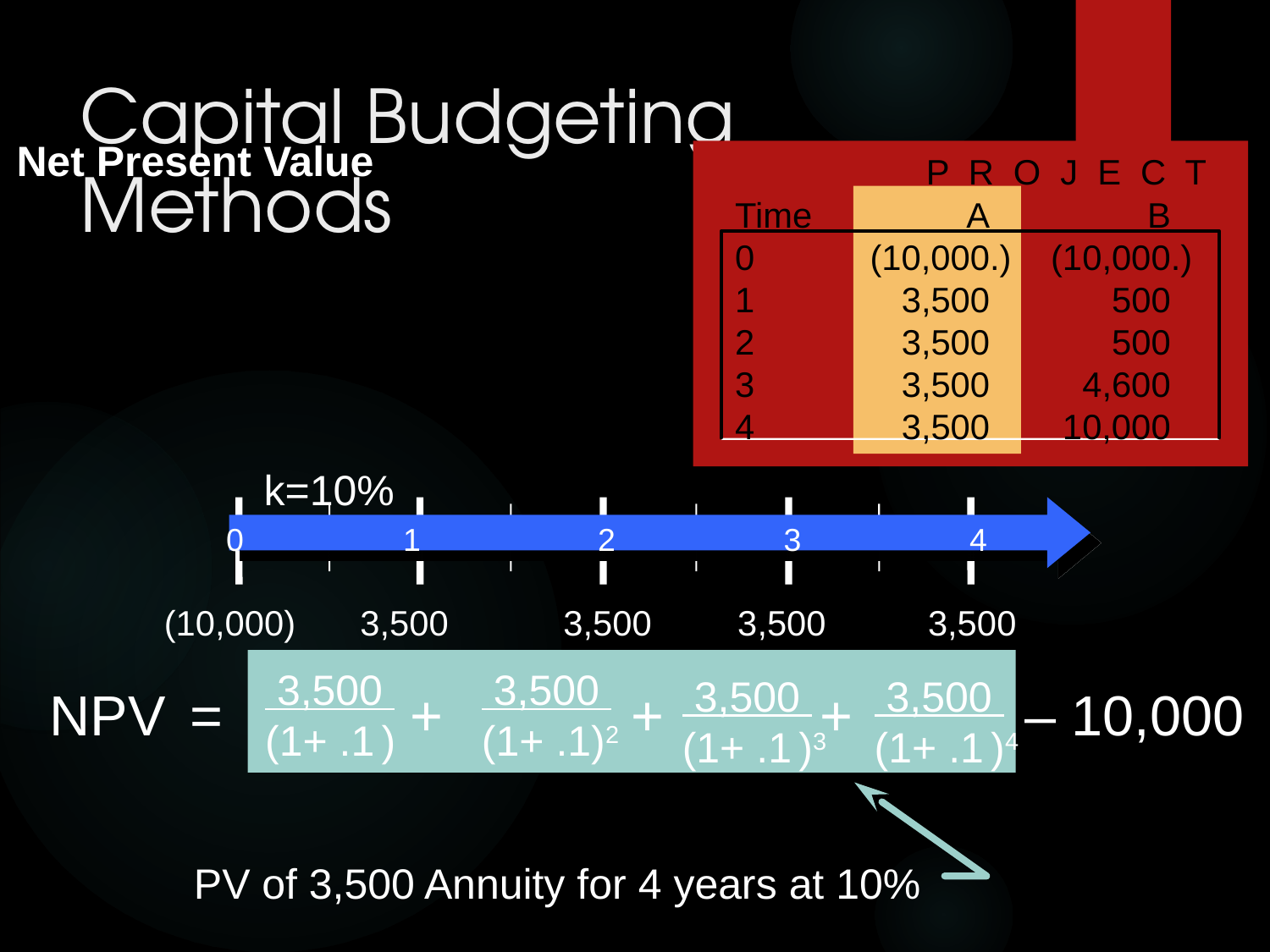

# Capital Budgeting Methods
Net Present Value

P  R  O  J  E  C  T

Time	A	B
0	(10,000.)	 (10,000.)
1	3,500	500
2	3,500	500
3	3,500	4,600
4	3,500	10,000

k=10%

0                  1                    2                   3                   4
(10,000)
3,500
3,500
3,500
3,500

 3,500
(1+ .1 )
 3,500
(1+ .1)2
 3,500
(1+ .1 )3
 3,500
(1+ .1 )4
NPV  =            +            +          +           – 10,000

PV of 3,500 Annuity for 4 years at 10%